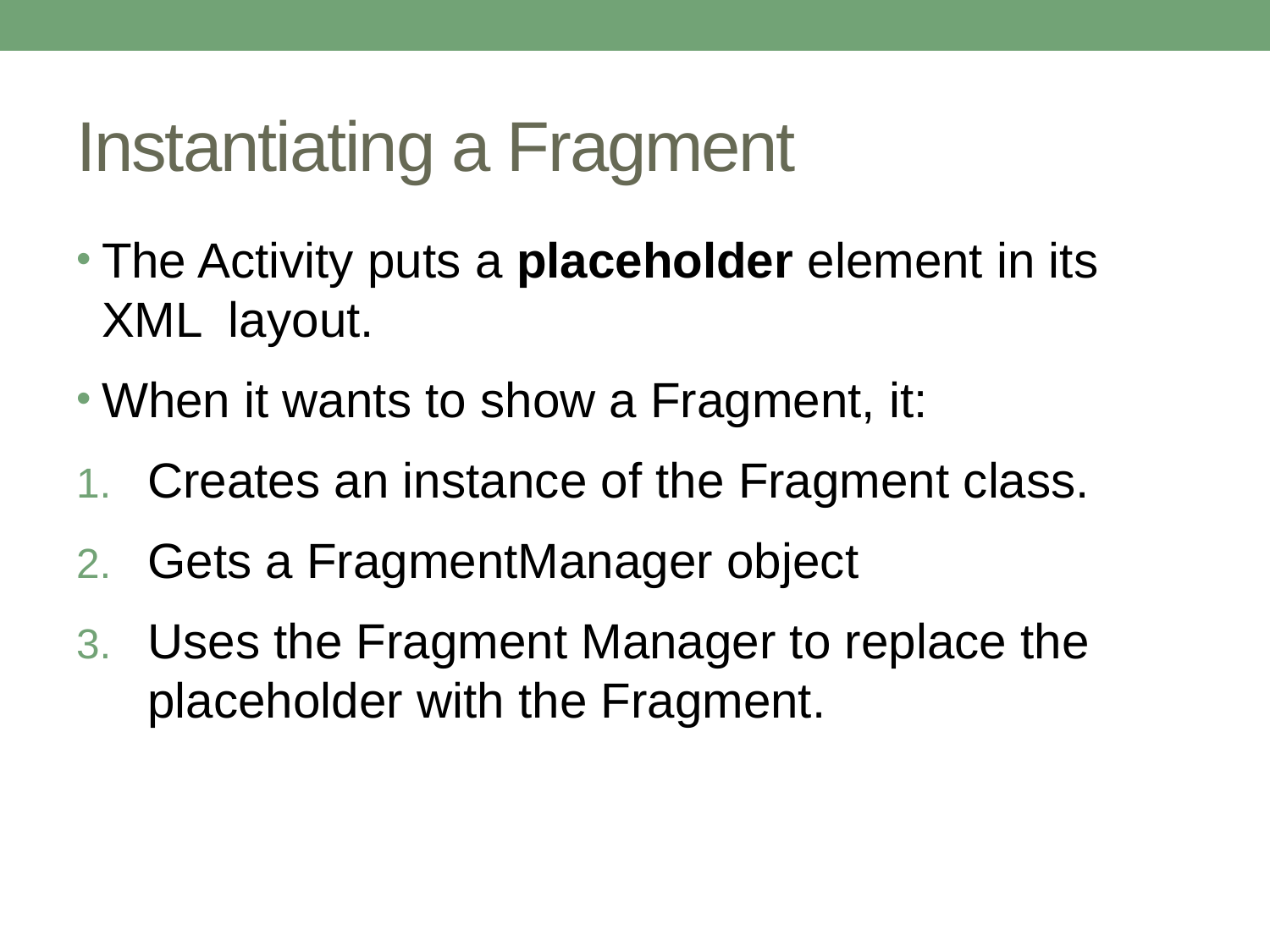

# Instantiating a Fragment
The Activity puts a placeholder element in its XML  layout.
When it wants to show a Fragment, it:
Creates an instance of the Fragment class.
Gets a FragmentManager object
Uses the Fragment Manager to replace the placeholder with the Fragment.